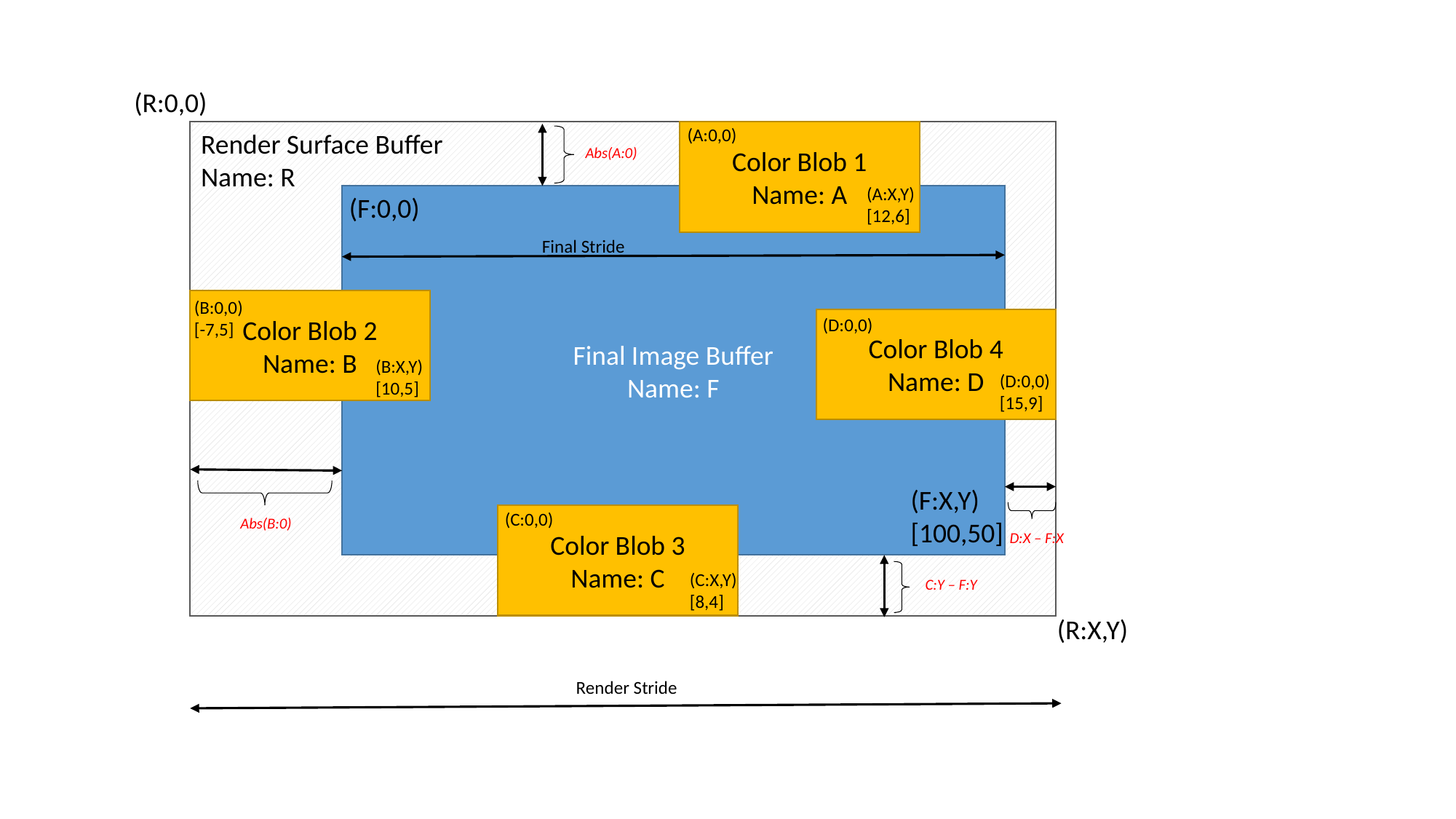

(R:0,0)
(A:0,0)
Render Surface Buffer
Name: R
Color Blob 1
Name: A

Abs(A:0)
(A:X,Y)
[12,6]
(F:0,0)
Final Image Buffer
Name: F
Final Stride
(B:0,0)
[-7,5]
Color Blob 2
Name: B
(D:0,0)
Color Blob 4
Name: D
(B:X,Y)
[10,5]
(D:0,0)
[15,9]

(F:X,Y)
[100,50]

(C:0,0)
Color Blob 3
Name: C
Abs(B:0)
D:X – F:X

(C:X,Y)
[8,4]
C:Y – F:Y
(R:X,Y)
Render Stride